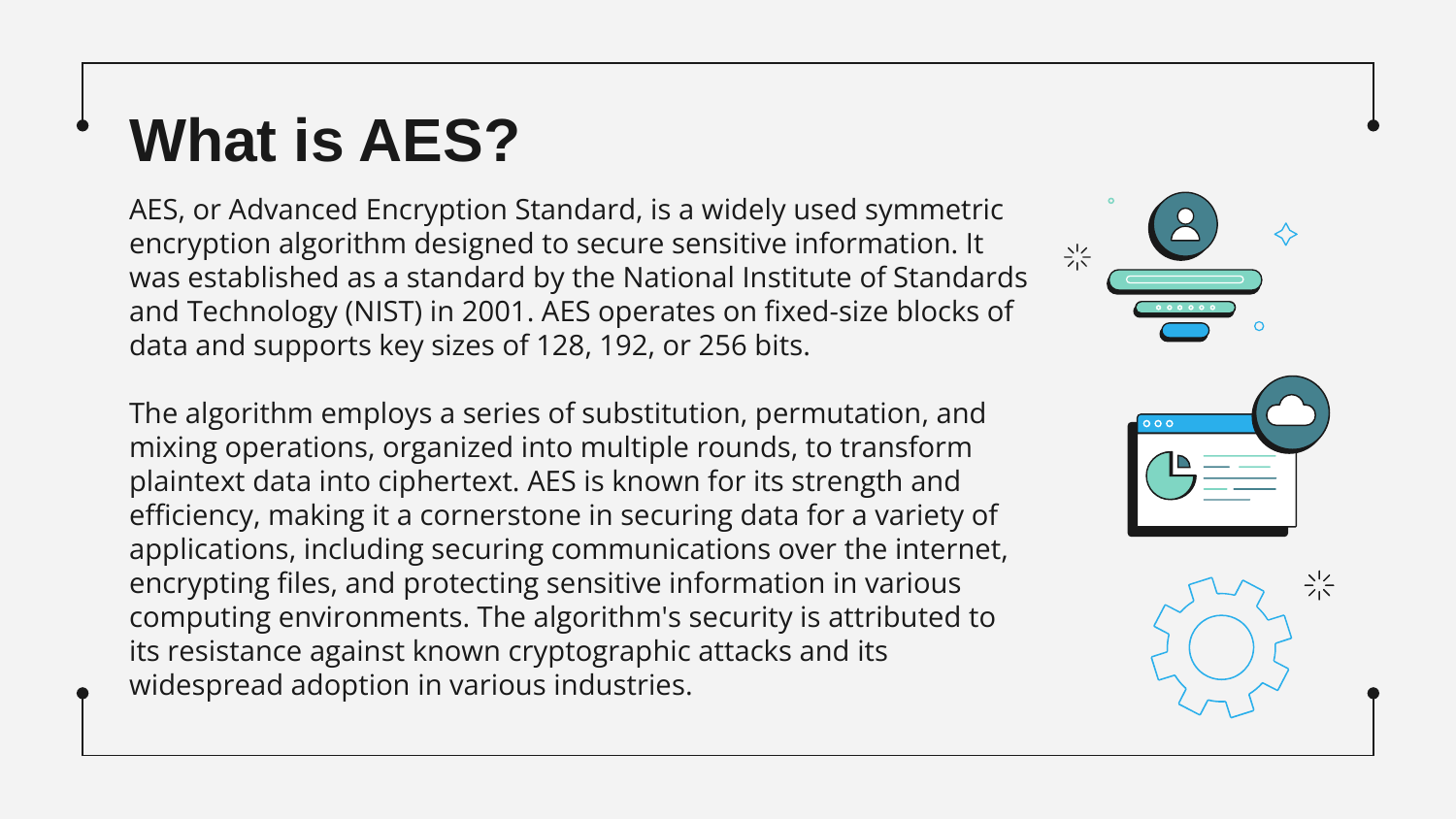

# What is AES?
AES, or Advanced Encryption Standard, is a widely used symmetric encryption algorithm designed to secure sensitive information. It was established as a standard by the National Institute of Standards and Technology (NIST) in 2001. AES operates on fixed-size blocks of data and supports key sizes of 128, 192, or 256 bits.

The algorithm employs a series of substitution, permutation, and mixing operations, organized into multiple rounds, to transform plaintext data into ciphertext. AES is known for its strength and efficiency, making it a cornerstone in securing data for a variety of applications, including securing communications over the internet, encrypting files, and protecting sensitive information in various computing environments. The algorithm's security is attributed to its resistance against known cryptographic attacks and its widespread adoption in various industries.